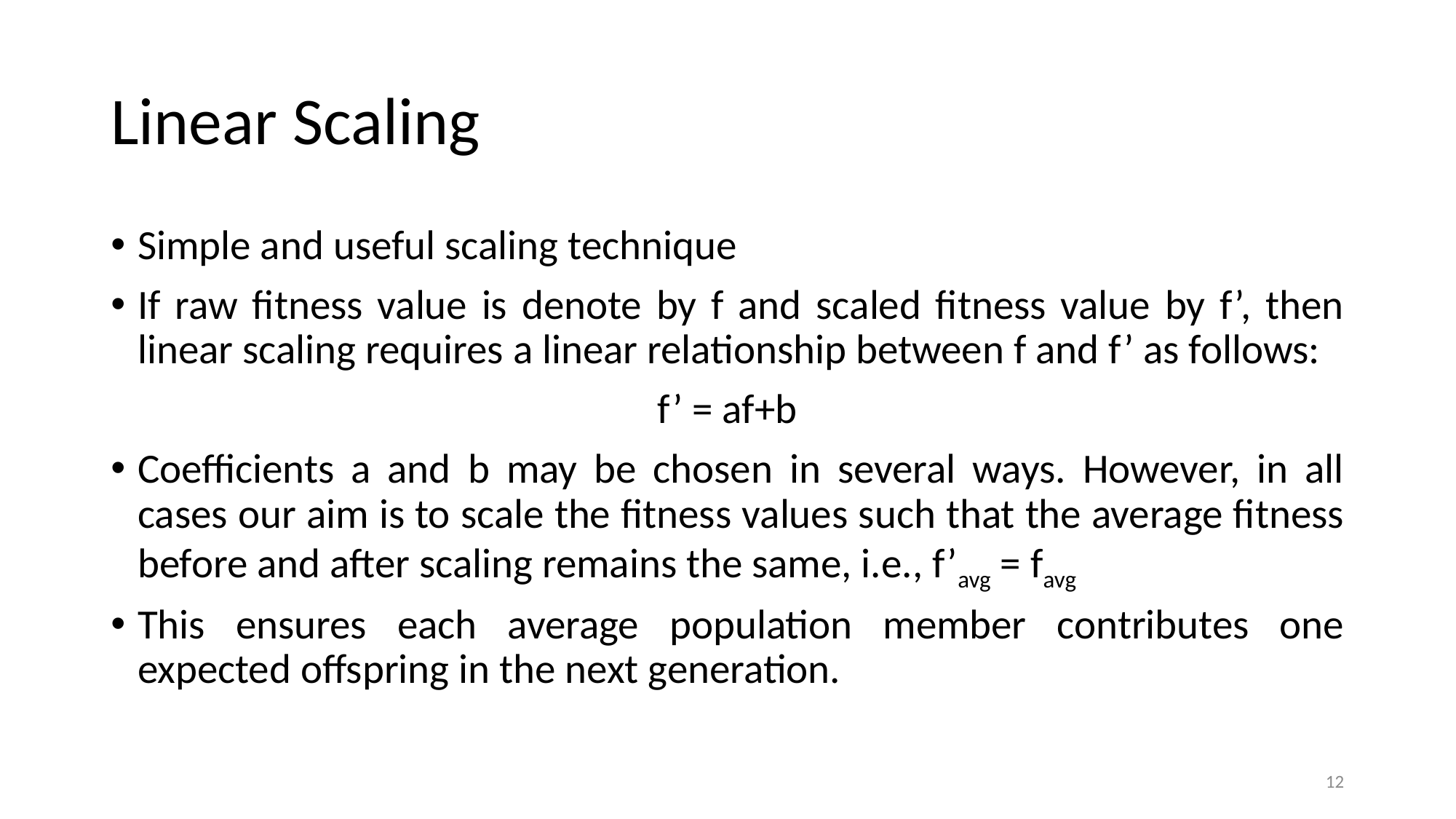

# Linear Scaling
Simple and useful scaling technique
If raw fitness value is denote by f and scaled fitness value by f’, then linear scaling requires a linear relationship between f and f’ as follows:
f’ = af+b
Coefficients a and b may be chosen in several ways. However, in all cases our aim is to scale the fitness values such that the average fitness before and after scaling remains the same, i.e., f’avg = favg
This ensures each average population member contributes one expected offspring in the next generation.
12